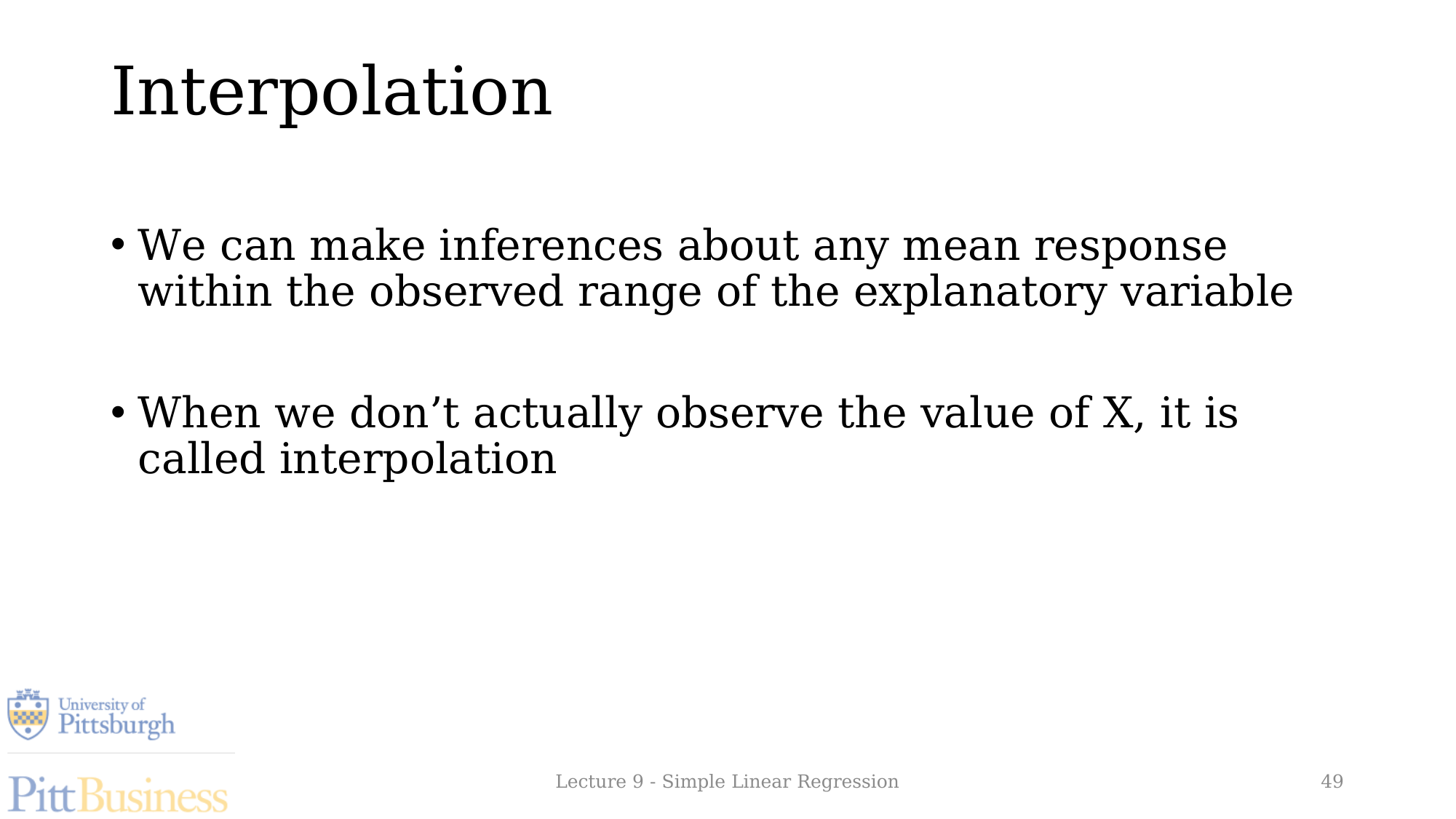

# Interpolation
We can make inferences about any mean response within the observed range of the explanatory variable

When we don’t actually observe the value of X, it is called interpolation
Lecture 9 - Simple Linear Regression
49